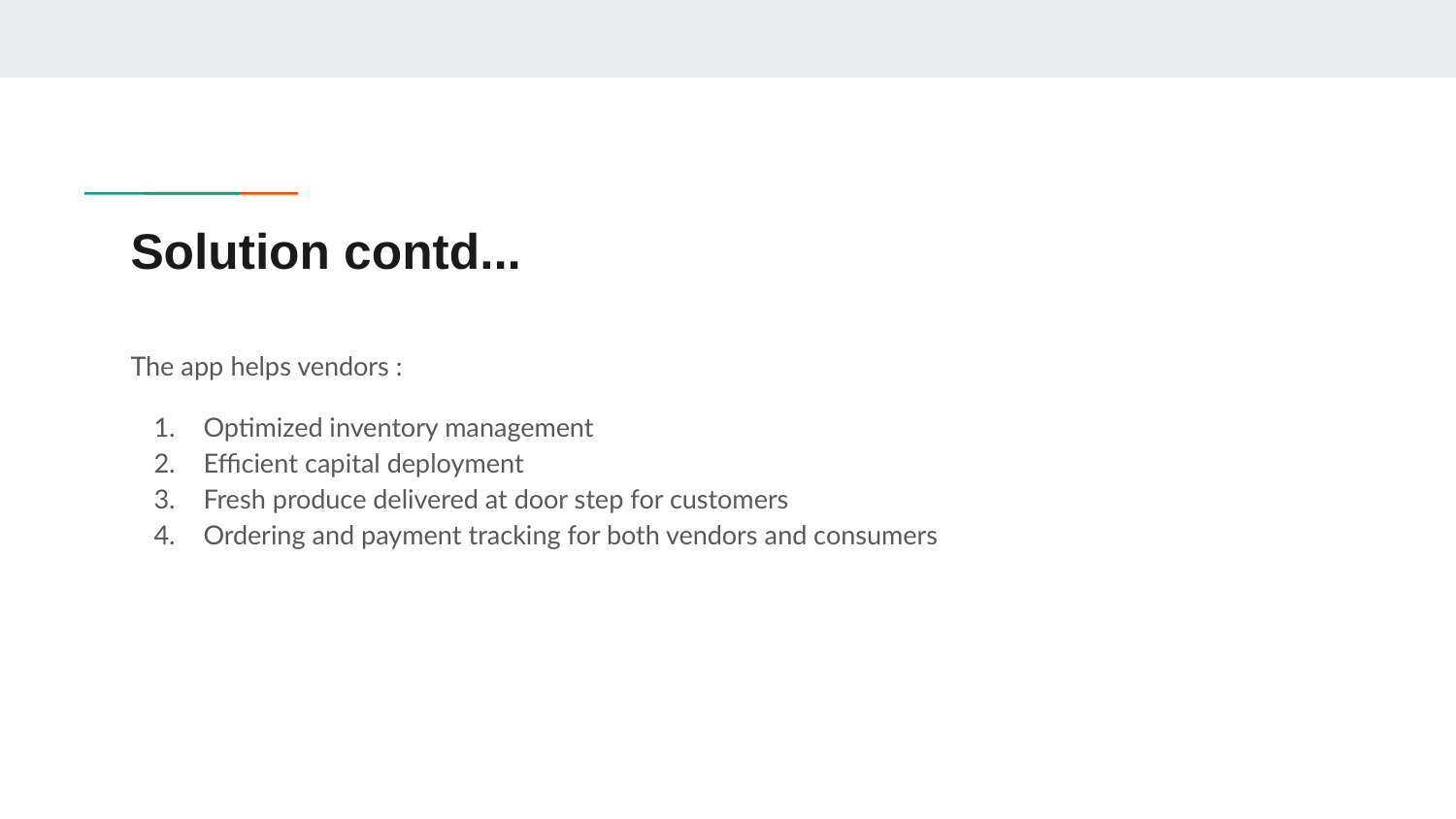

# Solution contd...
The app helps vendors :
Optimized inventory management
Efficient capital deployment
Fresh produce delivered at door step for customers
Ordering and payment tracking for both vendors and consumers